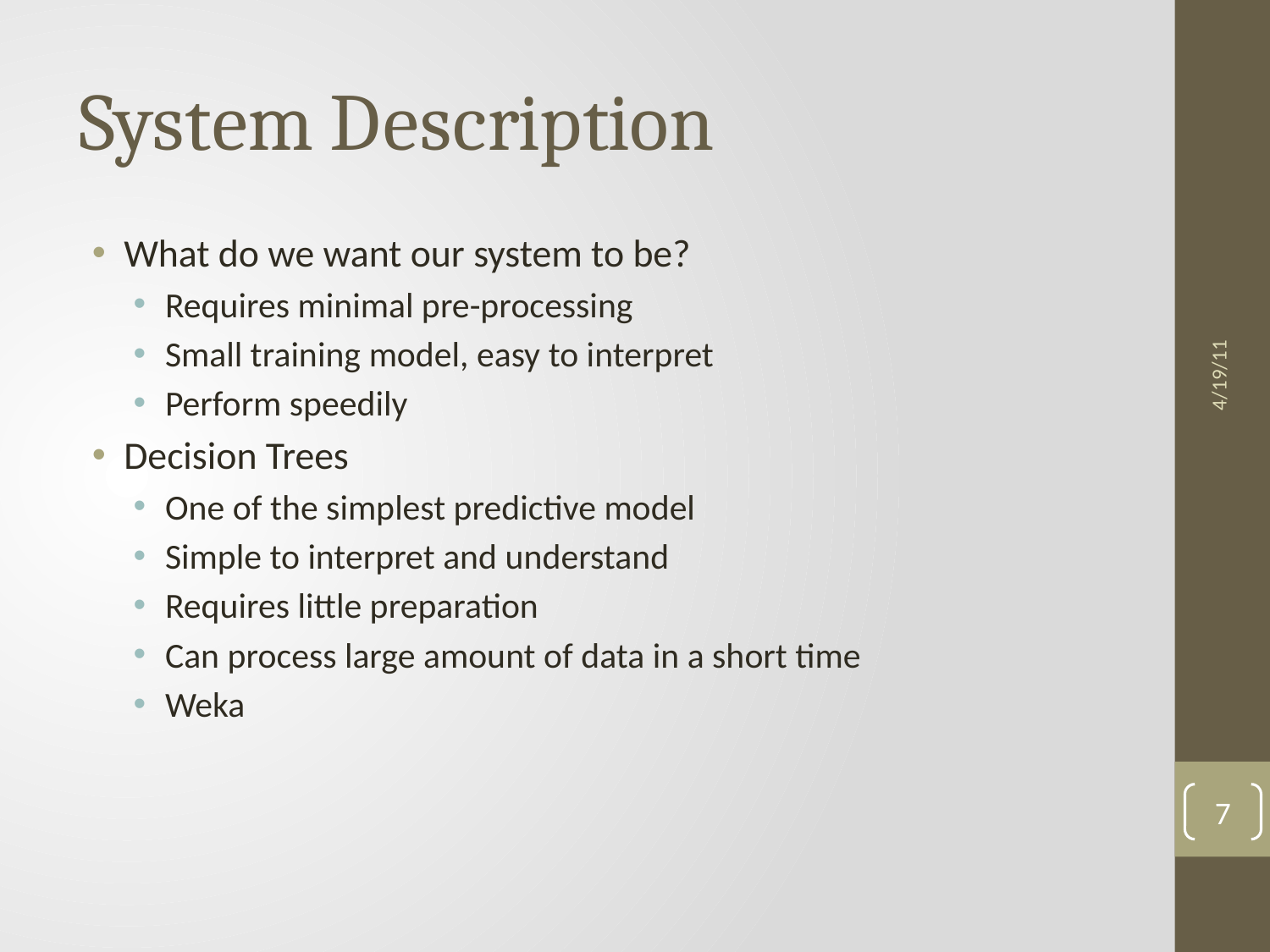

# System Description
What do we want our system to be?
Requires minimal pre-processing
Small training model, easy to interpret
Perform speedily
Decision Trees
One of the simplest predictive model
Simple to interpret and understand
Requires little preparation
Can process large amount of data in a short time
Weka
4/19/11
7